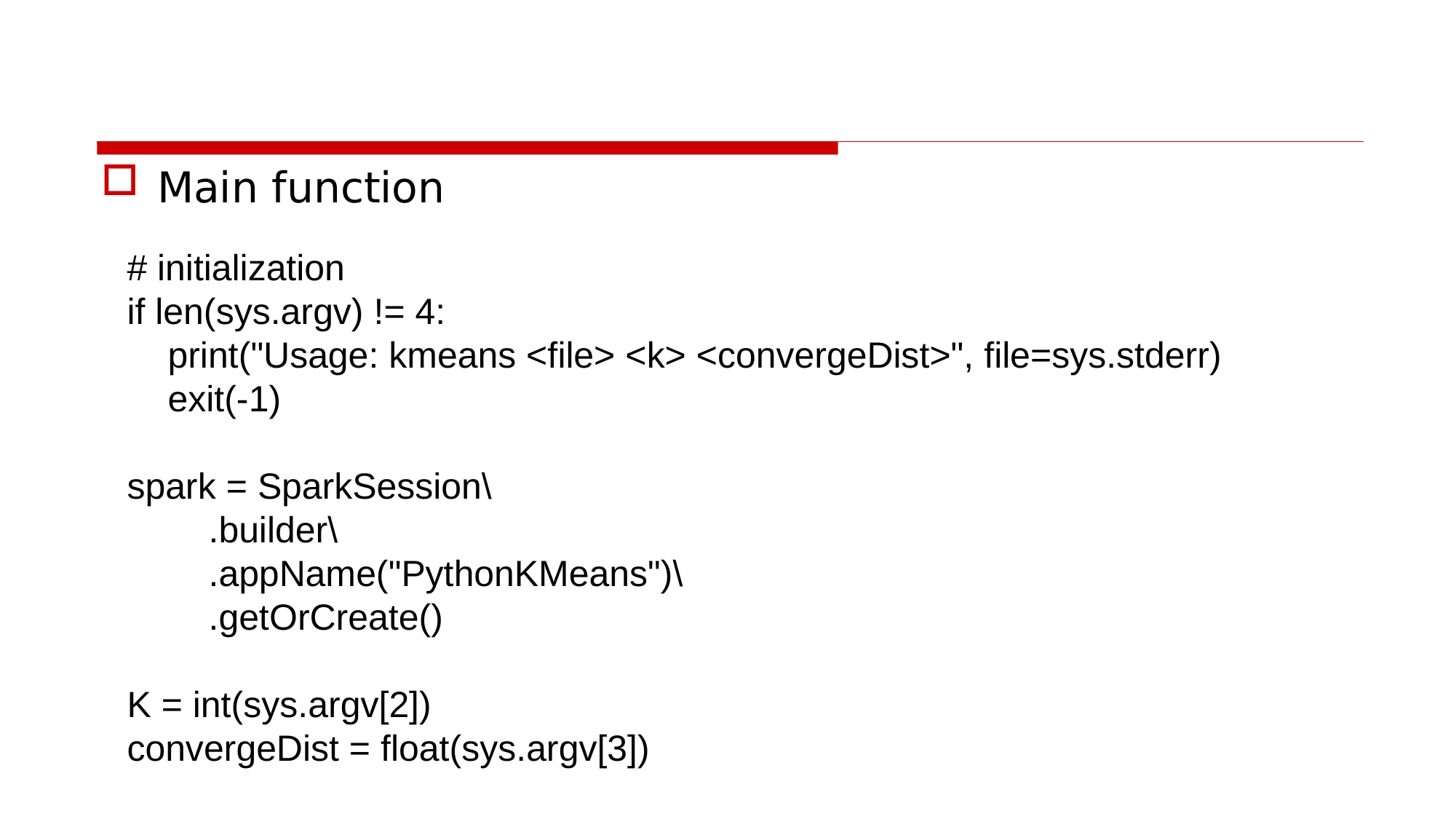

#
Main function
# initialization
if len(sys.argv) != 4:
    print("Usage: kmeans <file> <k> <convergeDist>", file=sys.stderr)
    exit(-1)

spark = SparkSession\
        .builder\
        .appName("PythonKMeans")\
        .getOrCreate()

K = int(sys.argv[2])
convergeDist = float(sys.argv[3])